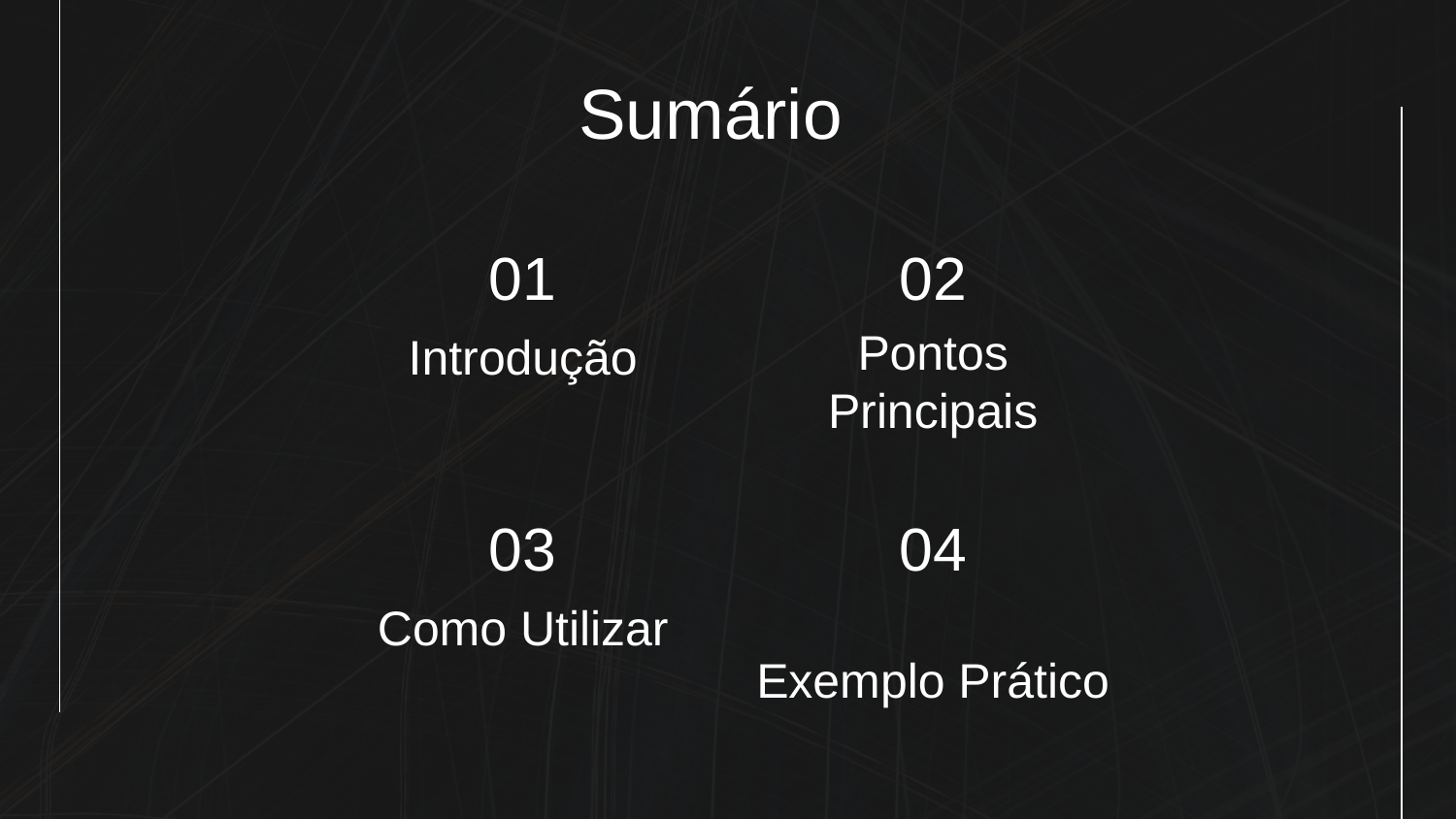

# Sumário
01
02
Introdução
Pontos Principais
03
04
Como Utilizar
Exemplo Prático